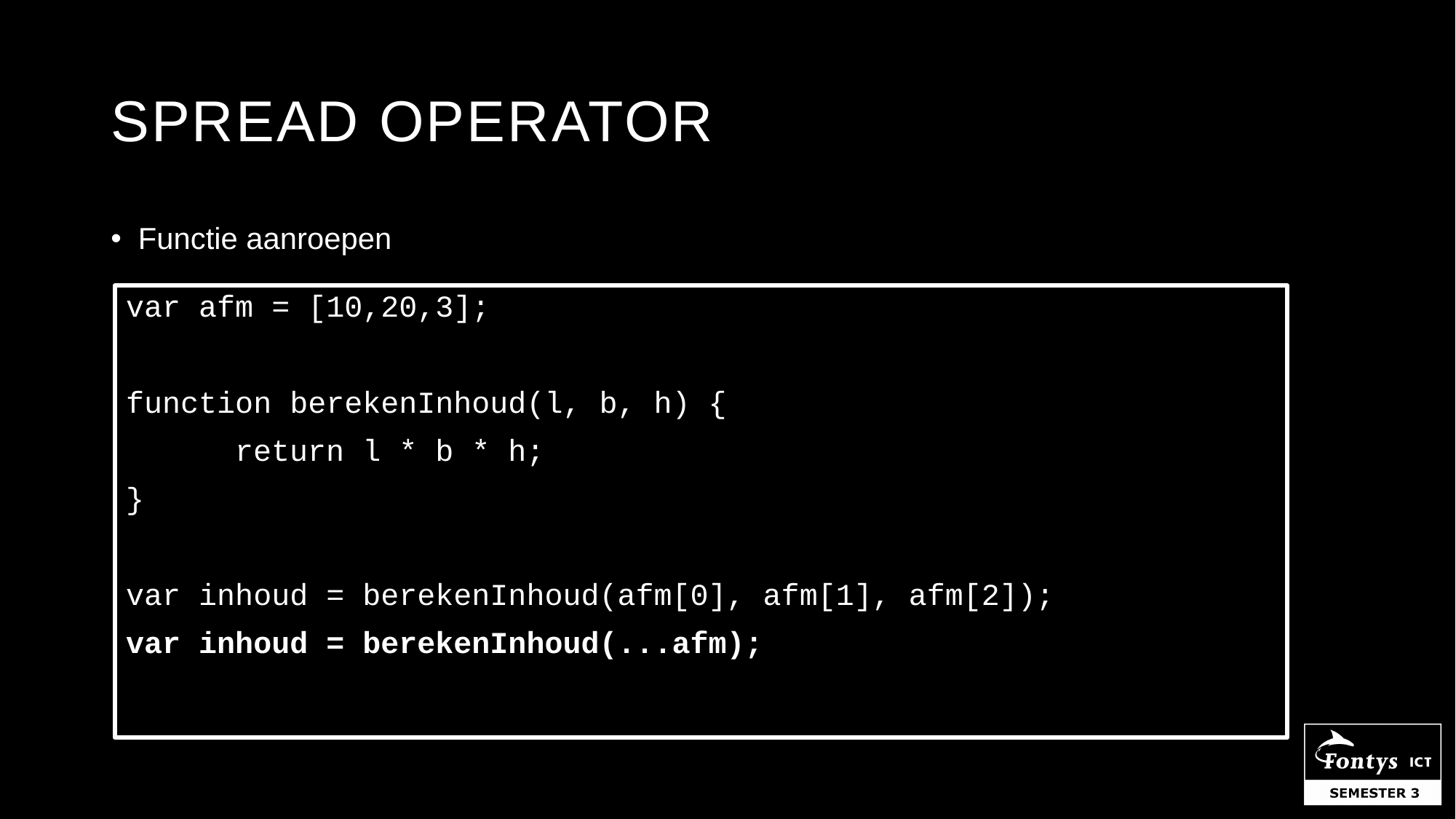

# SPREAD operator
Functie aanroepen
var afm = [10,20,3];

function berekenInhoud(l, b, h) {
	return l * b * h;
}

var inhoud = berekenInhoud(afm[0], afm[1], afm[2]);
var inhoud = berekenInhoud(...afm);